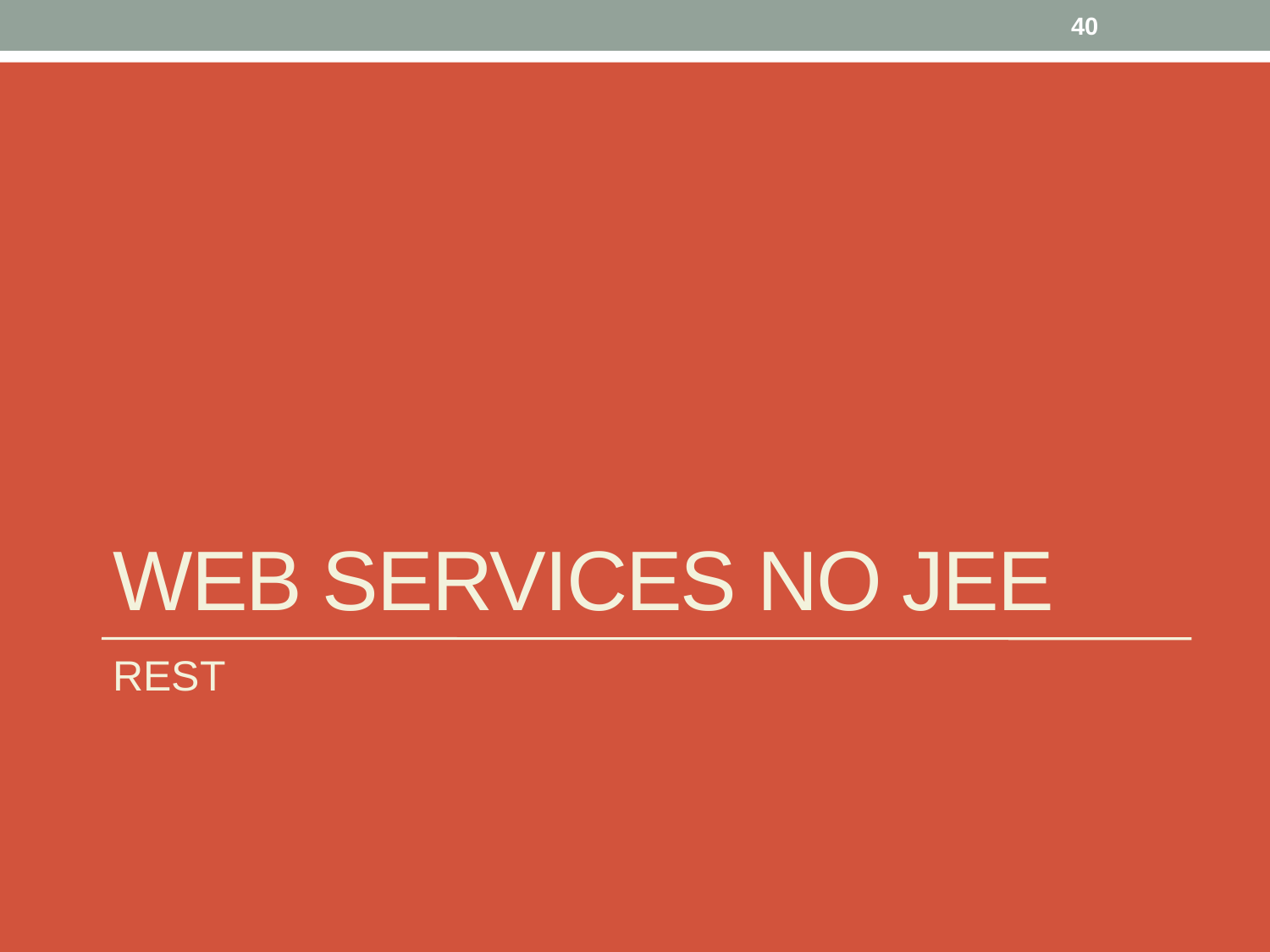

40
# Web services NO JEE
REST